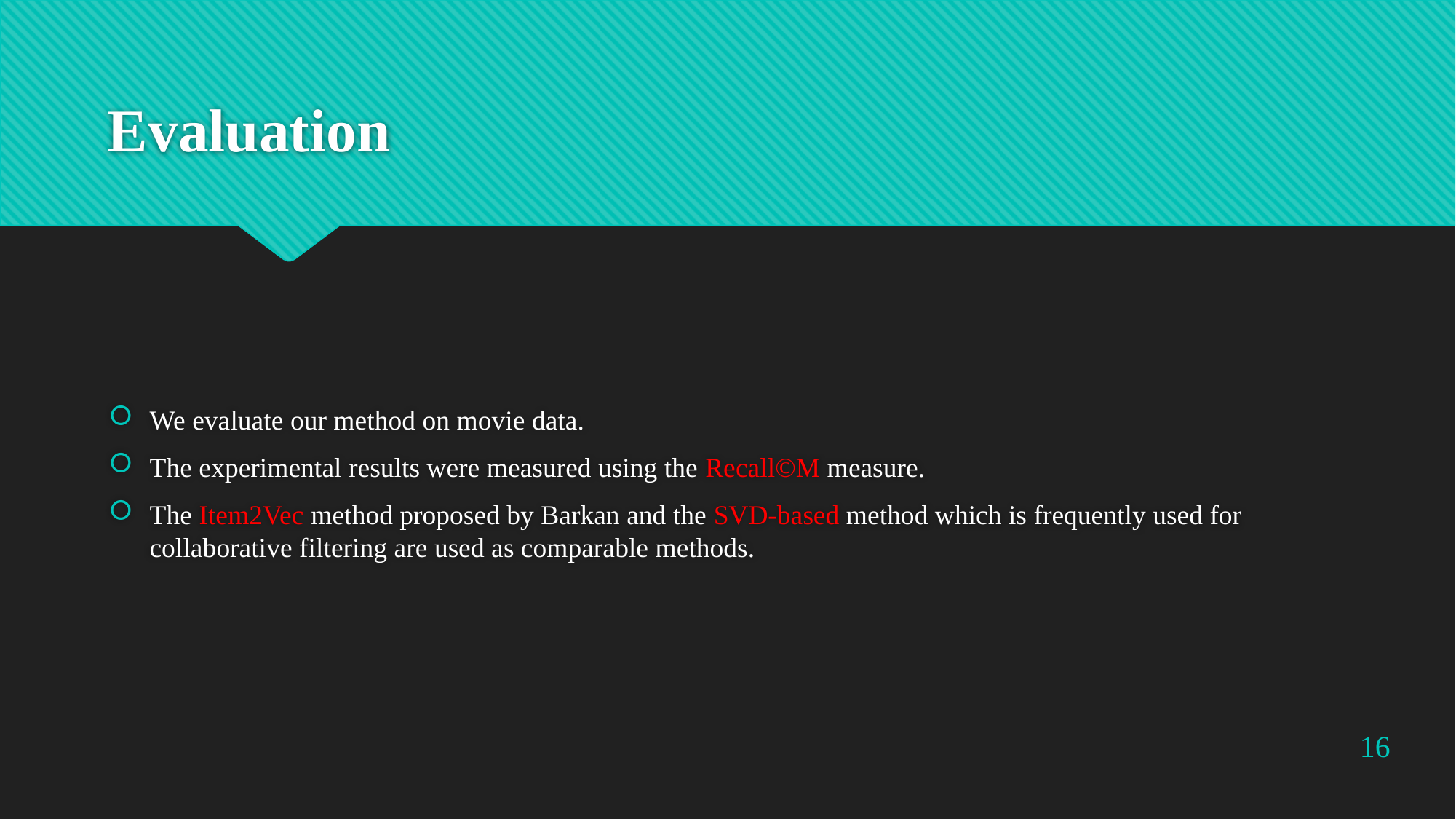

# Evaluation
We evaluate our method on movie data.
The experimental results were measured using the Recall©M measure.
The Item2Vec method proposed by Barkan and the SVD-based method which is frequently used for collaborative filtering are used as comparable methods.
16